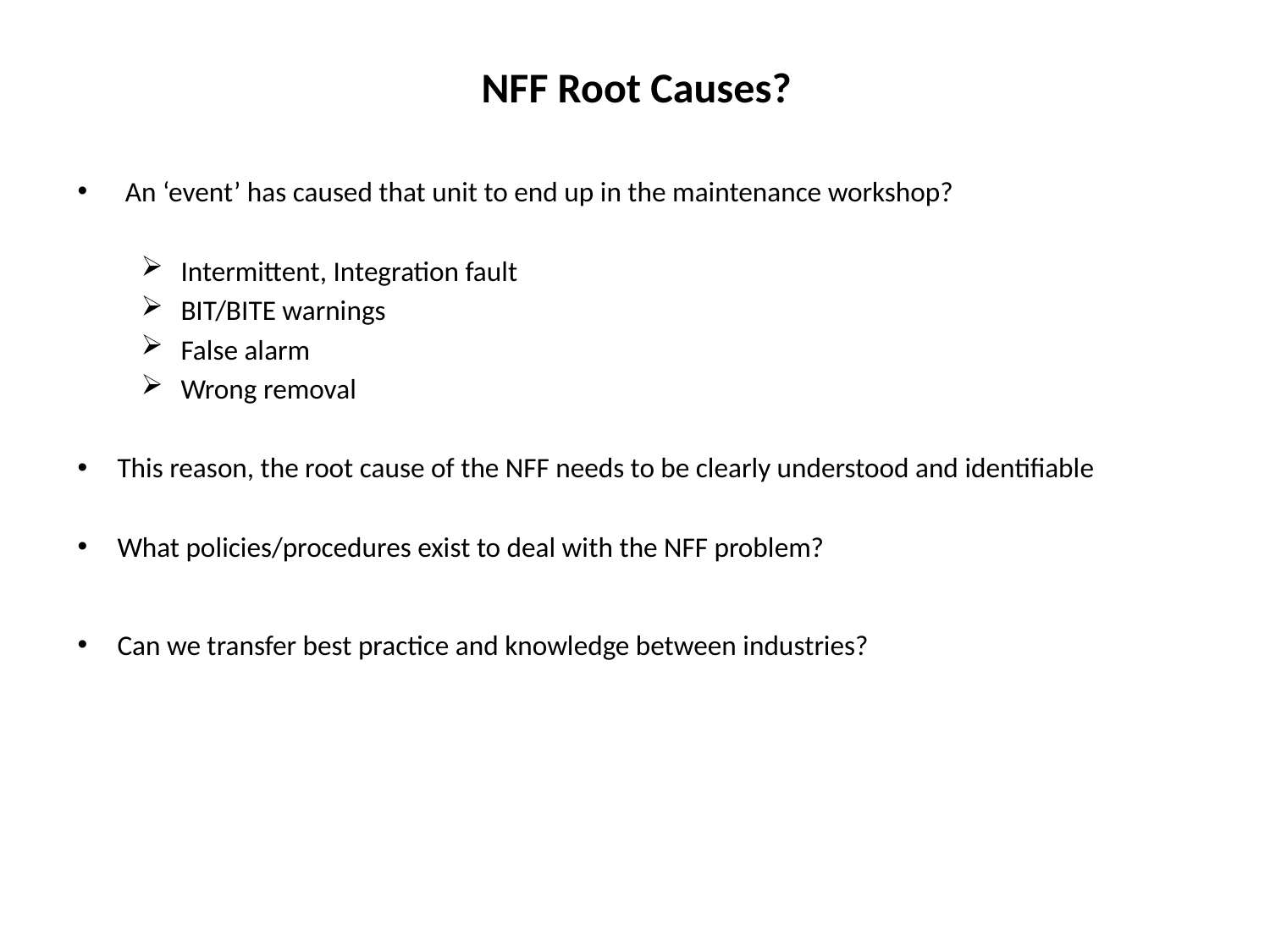

# NFF Root Causes?
An ‘event’ has caused that unit to end up in the maintenance workshop?

Intermittent, Integration fault
BIT/BITE warnings
False alarm
Wrong removal

This reason, the root cause of the NFF needs to be clearly understood and identifiable

What policies/procedures exist to deal with the NFF problem?

Can we transfer best practice and knowledge between industries?